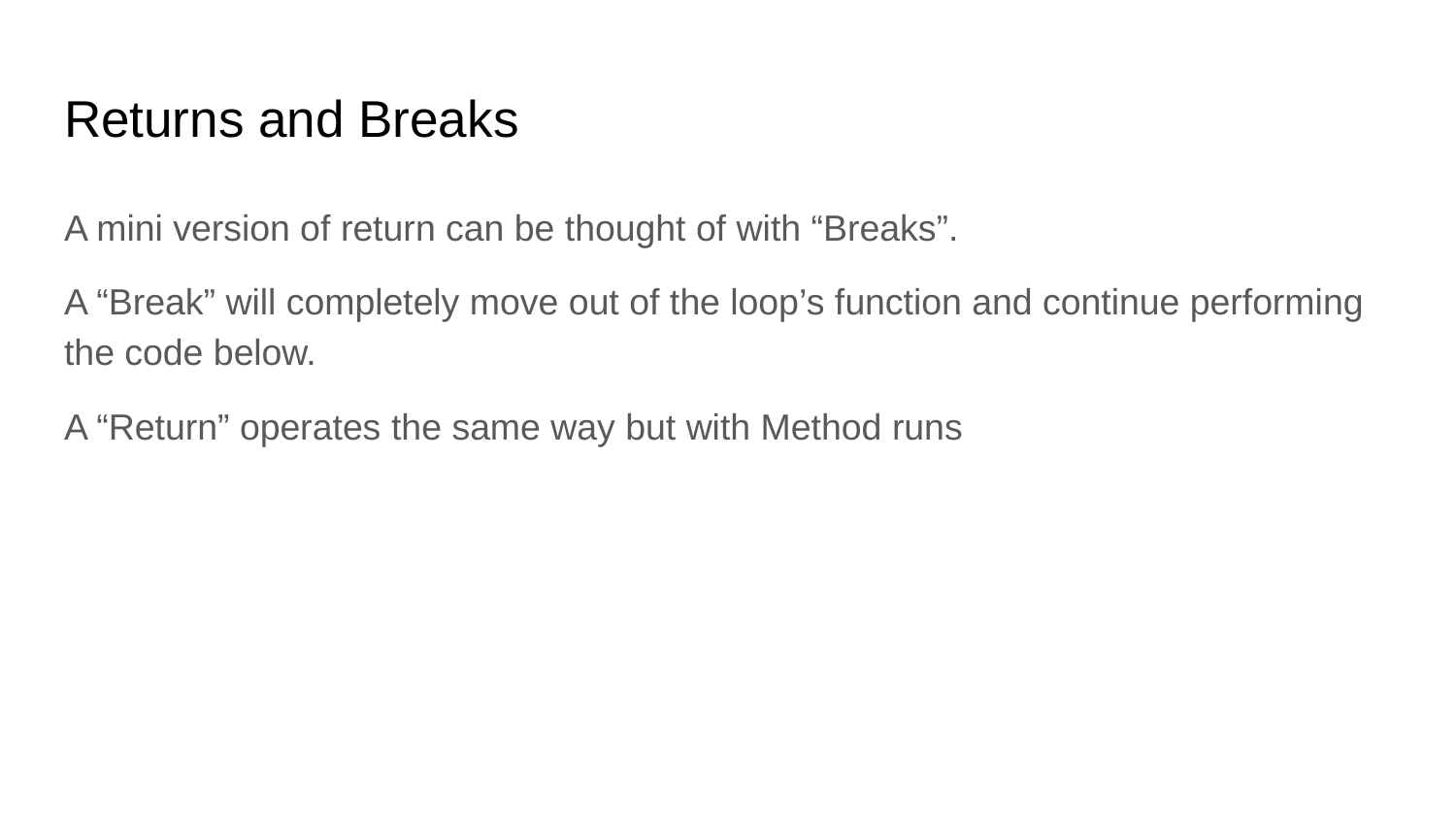

# Returns and Breaks
A mini version of return can be thought of with “Breaks”.
A “Break” will completely move out of the loop’s function and continue performing the code below.
A “Return” operates the same way but with Method runs